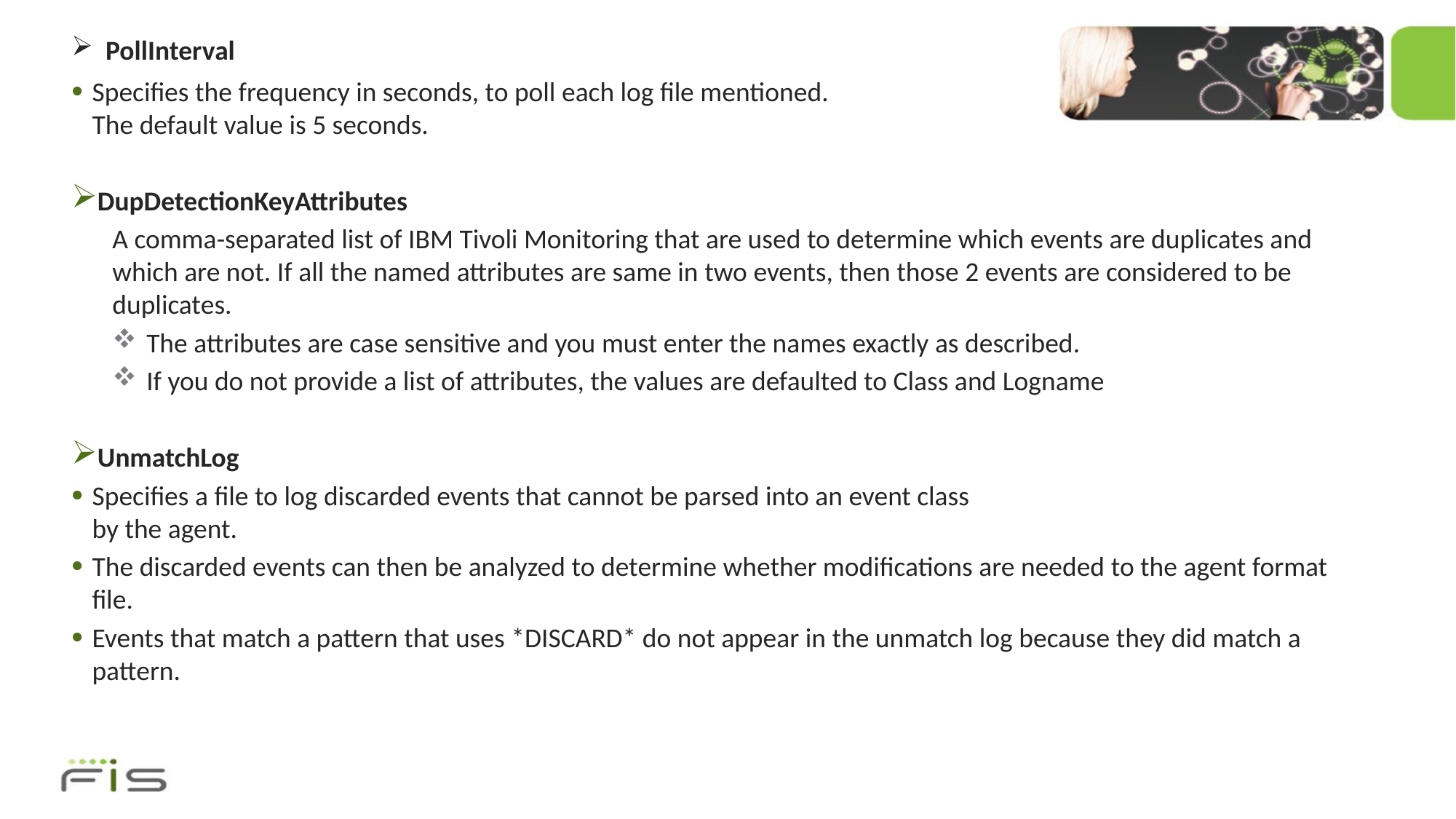

# PollInterval
Specifies the frequency in seconds, to poll each log file mentioned.
The default value is 5 seconds.

DupDetectionKeyAttributes
A comma-separated list of IBM Tivoli Monitoring that are used to determine which events are duplicates and which are not. If all the named attributes are same in two events, then those 2 events are considered to be duplicates.
The attributes are case sensitive and you must enter the names exactly as described.
If you do not provide a list of attributes, the values are defaulted to Class and Logname

UnmatchLog
Specifies a file to log discarded events that cannot be parsed into an event class
by the agent.
The discarded events can then be analyzed to determine whether modifications are needed to the agent format file.
Events that match a pattern that uses *DISCARD* do not appear in the unmatch log because they did match a pattern.